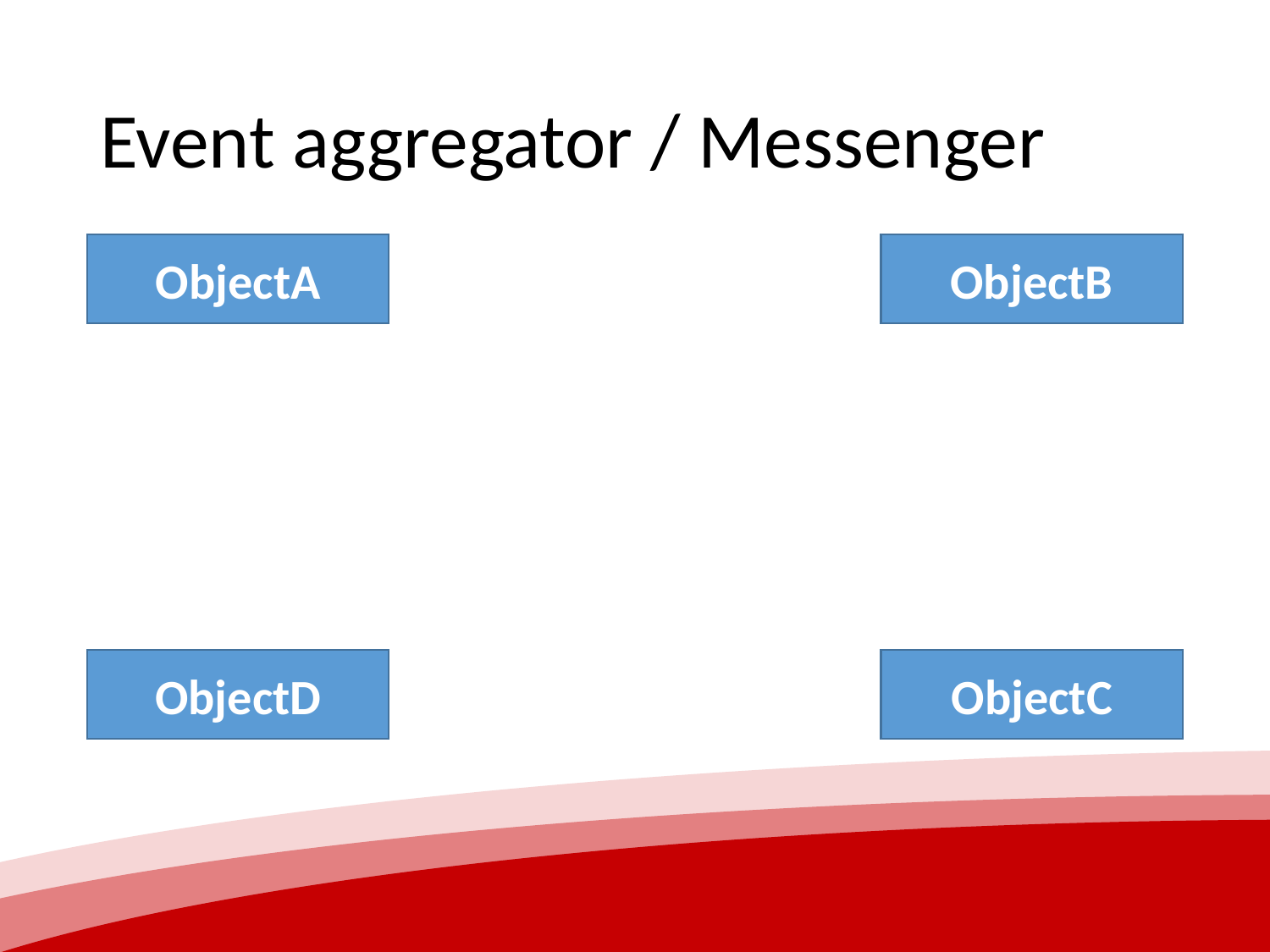

# Event aggregator / Messenger
ObjectA
ObjectB
ObjectD
ObjectC